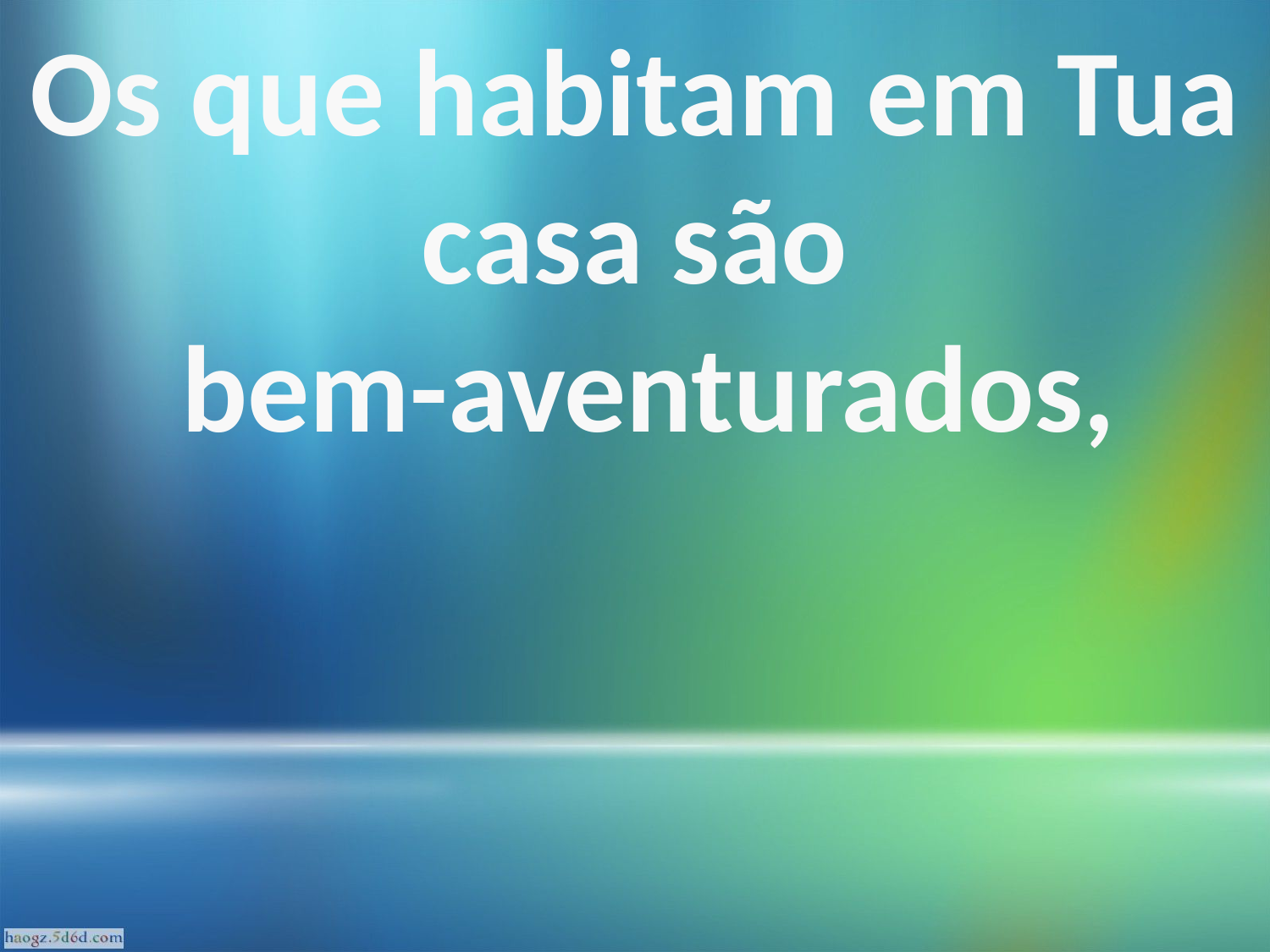

Os que habitam em Tua casa são
 bem-aventurados,